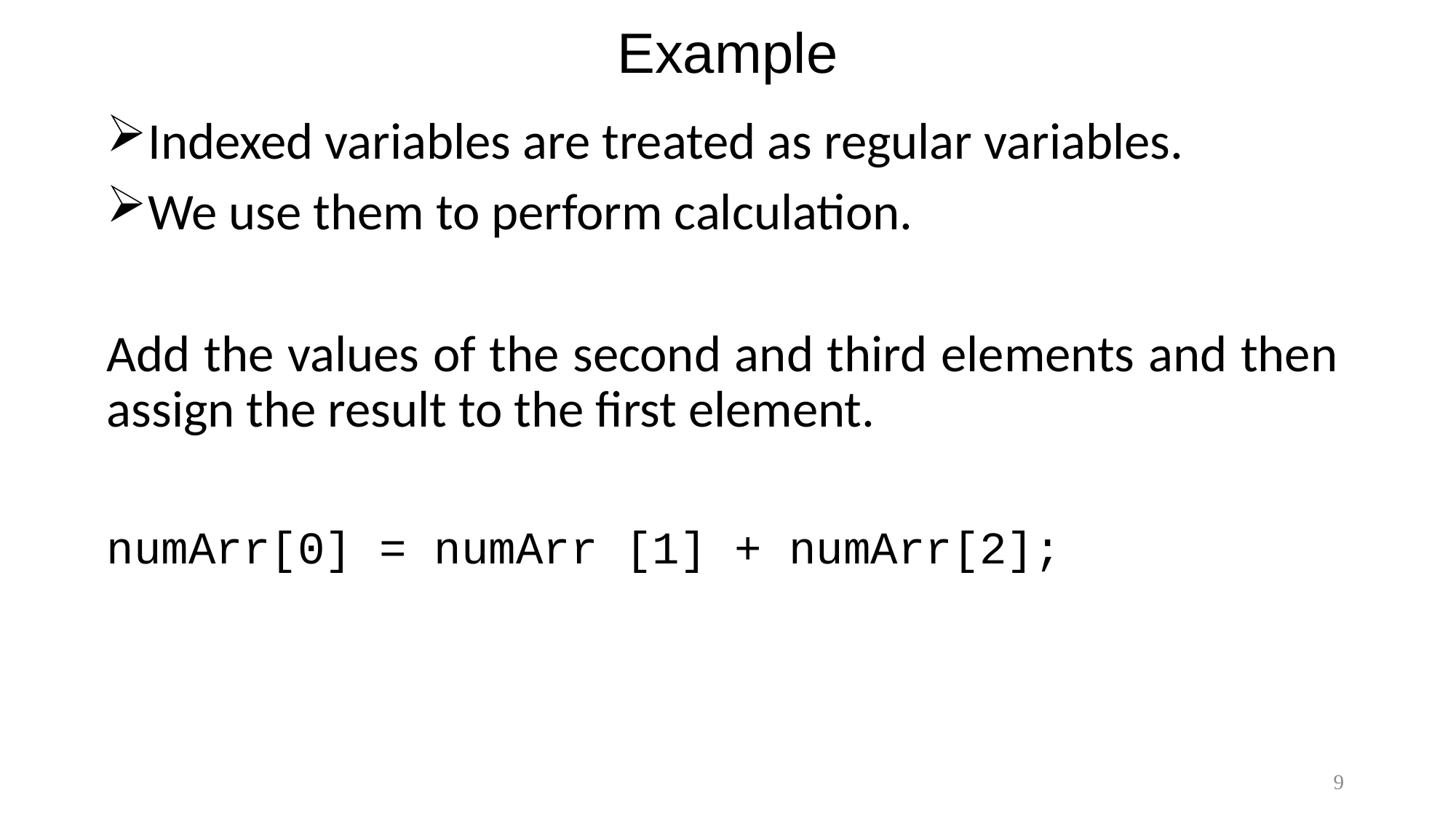

# Example
Indexed variables are treated as regular variables.
We use them to perform calculation.

Add the values of the second and third elements and then assign the result to the first element.

numArr[0] = numArr [1] + numArr[2];
9